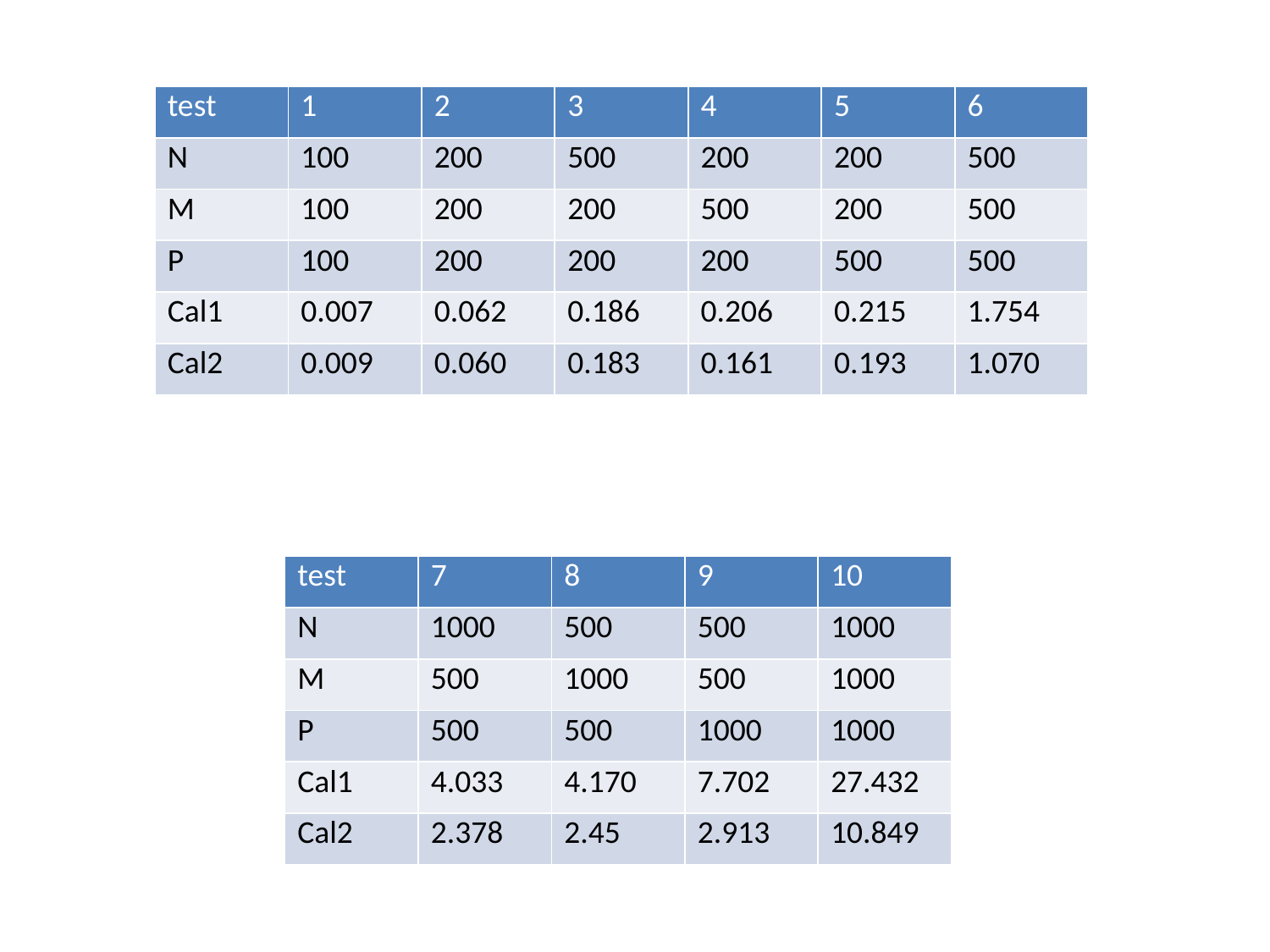

#
| test | 1 | 2 | 3 | 4 | 5 | 6 |
| --- | --- | --- | --- | --- | --- | --- |
| N | 100 | 200 | 500 | 200 | 200 | 500 |
| M | 100 | 200 | 200 | 500 | 200 | 500 |
| P | 100 | 200 | 200 | 200 | 500 | 500 |
| Cal1 | 0.007 | 0.062 | 0.186 | 0.206 | 0.215 | 1.754 |
| Cal2 | 0.009 | 0.060 | 0.183 | 0.161 | 0.193 | 1.070 |

| test | 7 | 8 | 9 | 10 |
| --- | --- | --- | --- | --- |
| N | 1000 | 500 | 500 | 1000 |
| M | 500 | 1000 | 500 | 1000 |
| P | 500 | 500 | 1000 | 1000 |
| Cal1 | 4.033 | 4.170 | 7.702 | 27.432 |
| Cal2 | 2.378 | 2.45 | 2.913 | 10.849 |